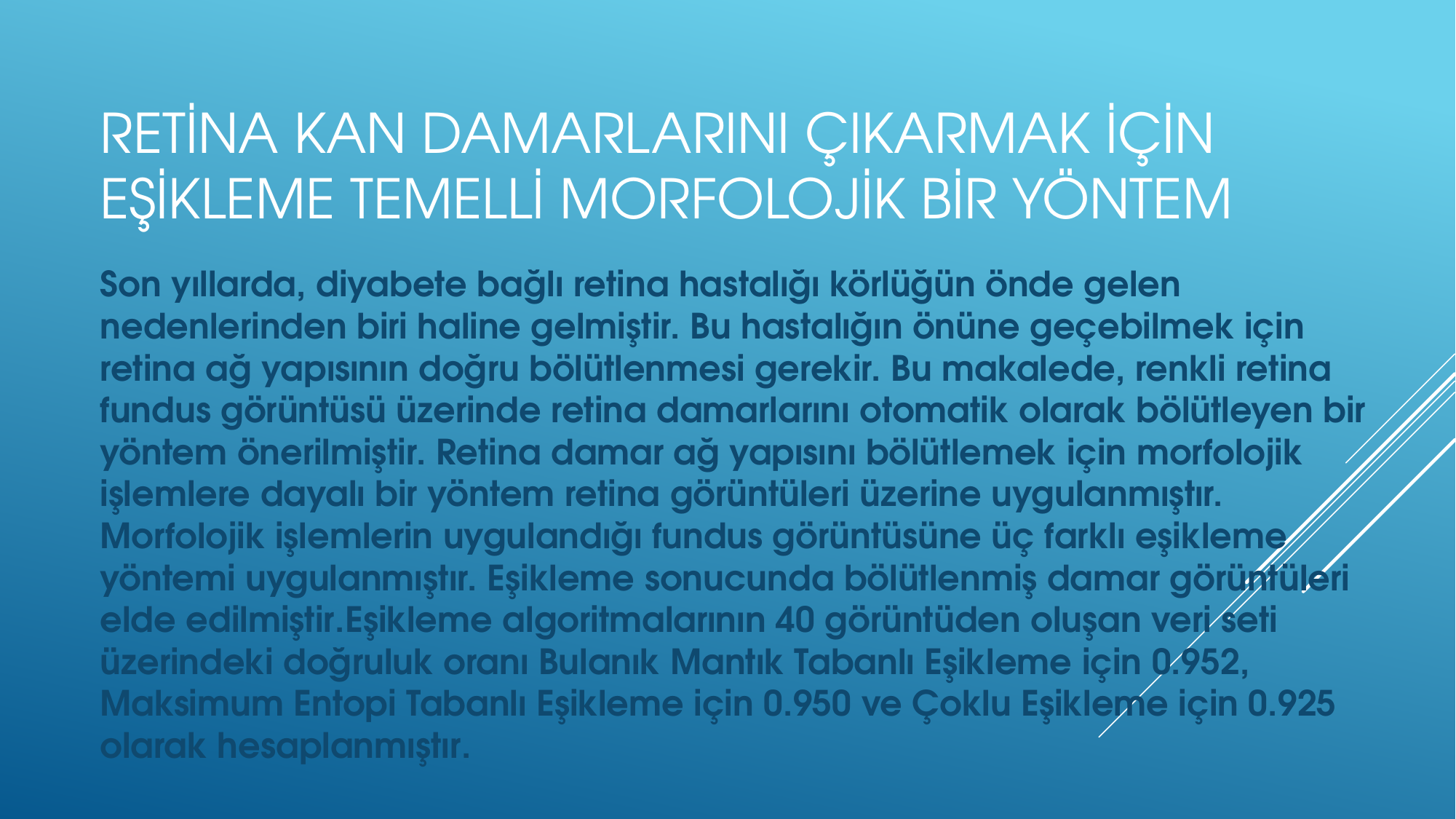

# Retina kan damarlarını çıkarmak için eşikleme temelli morfolojik bir yöntem
Son yıllarda, diyabete bağlı retina hastalığı körlüğün önde gelen nedenlerinden biri haline gelmiştir. Bu hastalığın önüne geçebilmek için retina ağ yapısının doğru bölütlenmesi gerekir. Bu makalede, renkli retina fundus görüntüsü üzerinde retina damarlarını otomatik olarak bölütleyen bir yöntem önerilmiştir. Retina damar ağ yapısını bölütlemek için morfolojik işlemlere dayalı bir yöntem retina görüntüleri üzerine uygulanmıştır. Morfolojik işlemlerin uygulandığı fundus görüntüsüne üç farklı eşikleme yöntemi uygulanmıştır. Eşikleme sonucunda bölütlenmiş damar görüntüleri elde edilmiştir.Eşikleme algoritmalarının 40 görüntüden oluşan veri seti üzerindeki doğruluk oranı Bulanık Mantık Tabanlı Eşikleme için 0.952, Maksimum Entopi Tabanlı Eşikleme için 0.950 ve Çoklu Eşikleme için 0.925 olarak hesaplanmıştır.